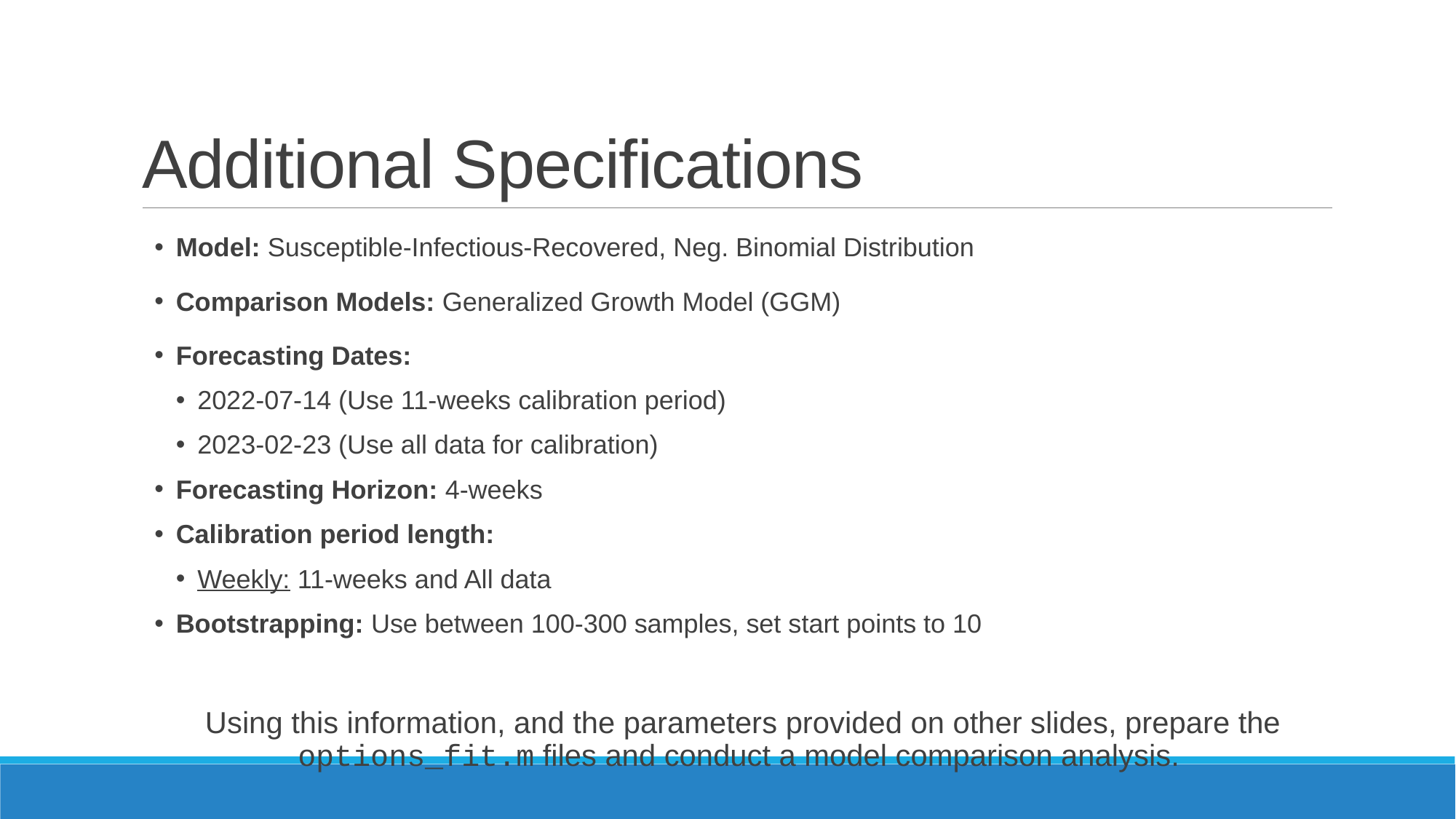

# Additional Specifications
Model: Susceptible-Infectious-Recovered, Neg. Binomial Distribution
Comparison Models: Generalized Growth Model (GGM)
Forecasting Dates:
2022-07-14 (Use 11-weeks calibration period)
2023-02-23 (Use all data for calibration)
Forecasting Horizon: 4-weeks
Calibration period length:
Weekly: 11-weeks and All data
Bootstrapping: Use between 100-300 samples, set start points to 10

Using this information, and the parameters provided on other slides, prepare the options_fit.m files and conduct a model comparison analysis.